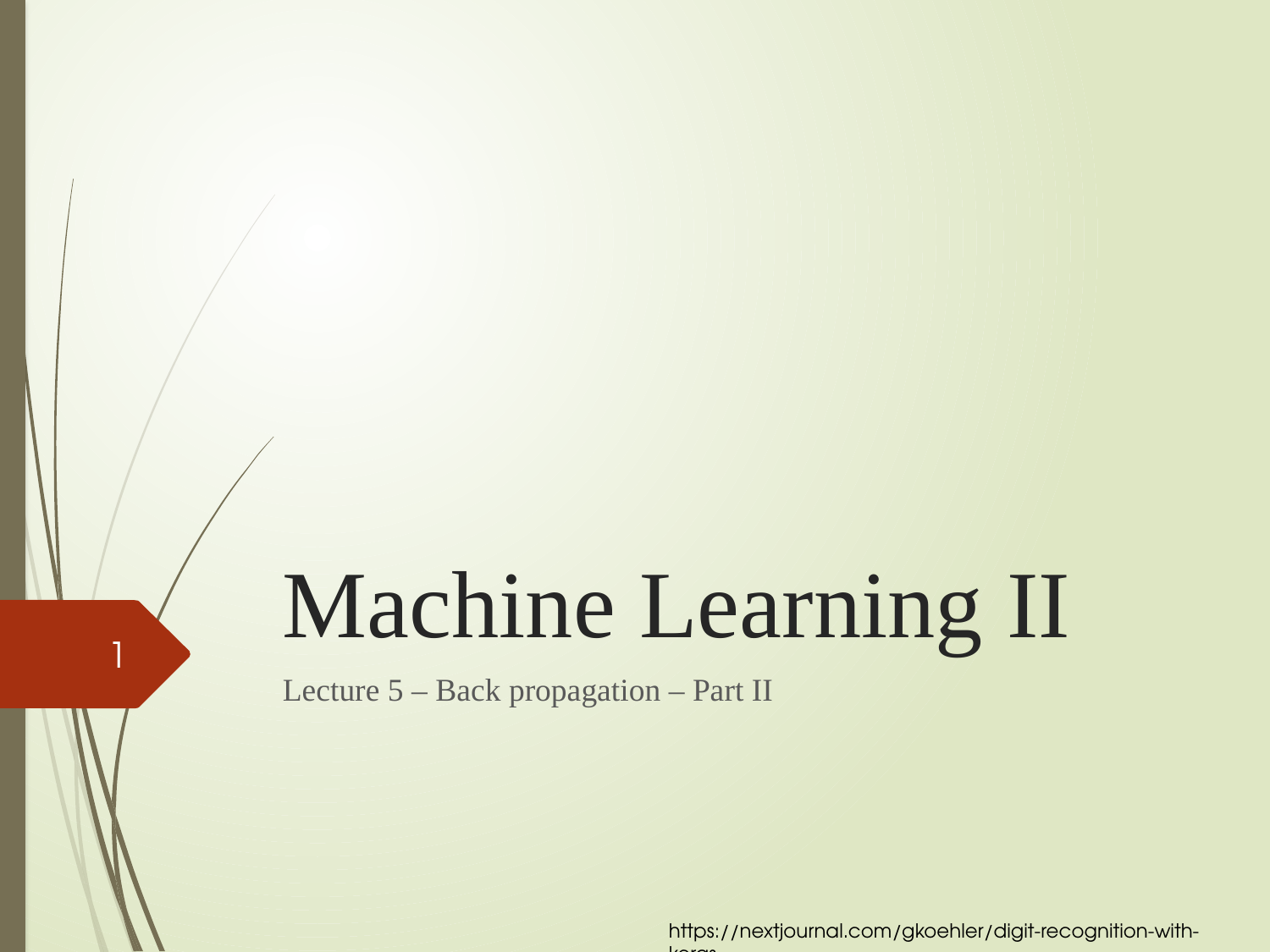

# Machine Learning II
1
Lecture 5 – Back propagation – Part II
https://nextjournal.com/gkoehler/digit-recognition-with-keras